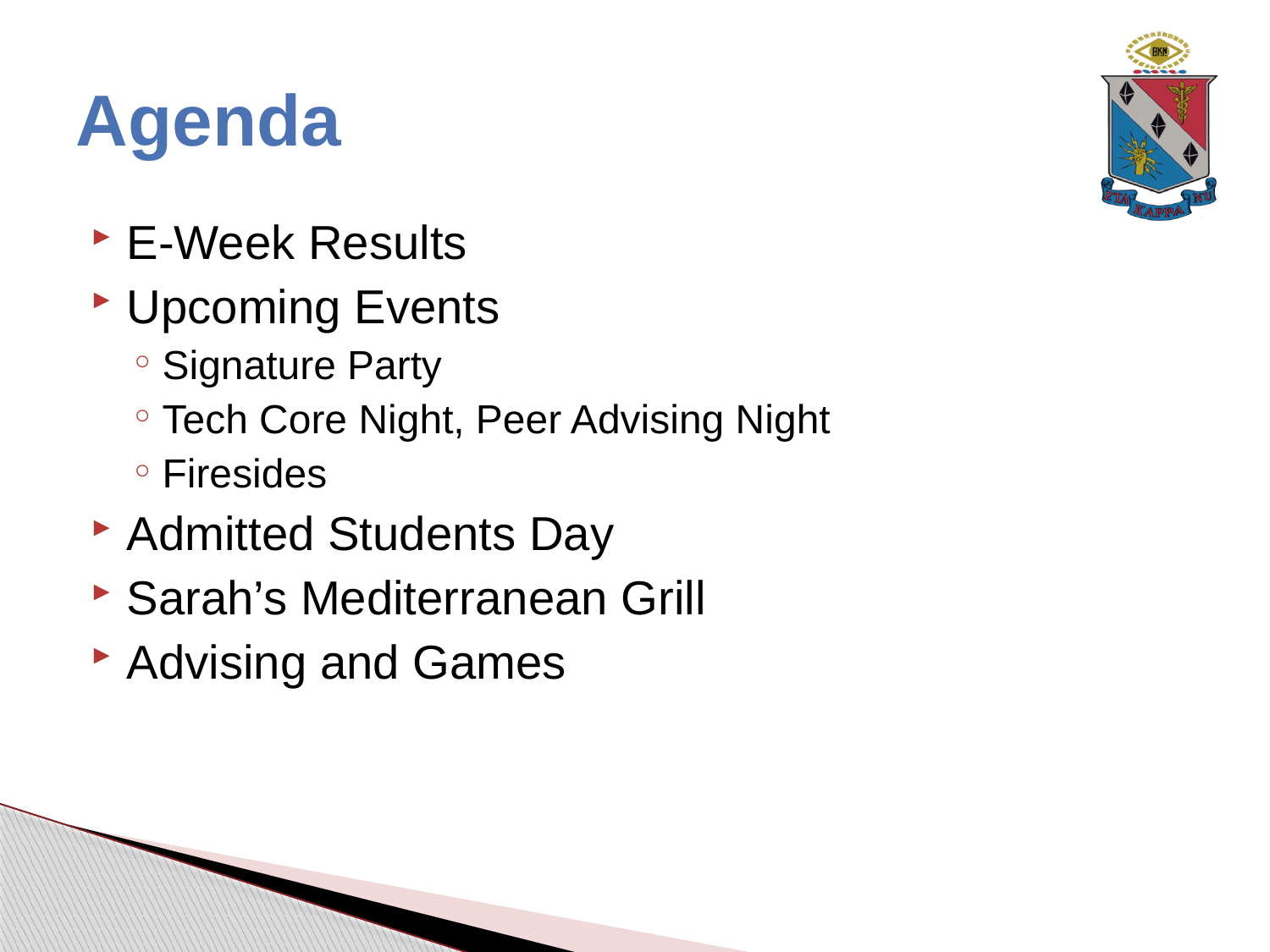

# Agenda
E-Week Results
Upcoming Events
Signature Party
Tech Core Night, Peer Advising Night
Firesides
Admitted Students Day
Sarah’s Mediterranean Grill
Advising and Games